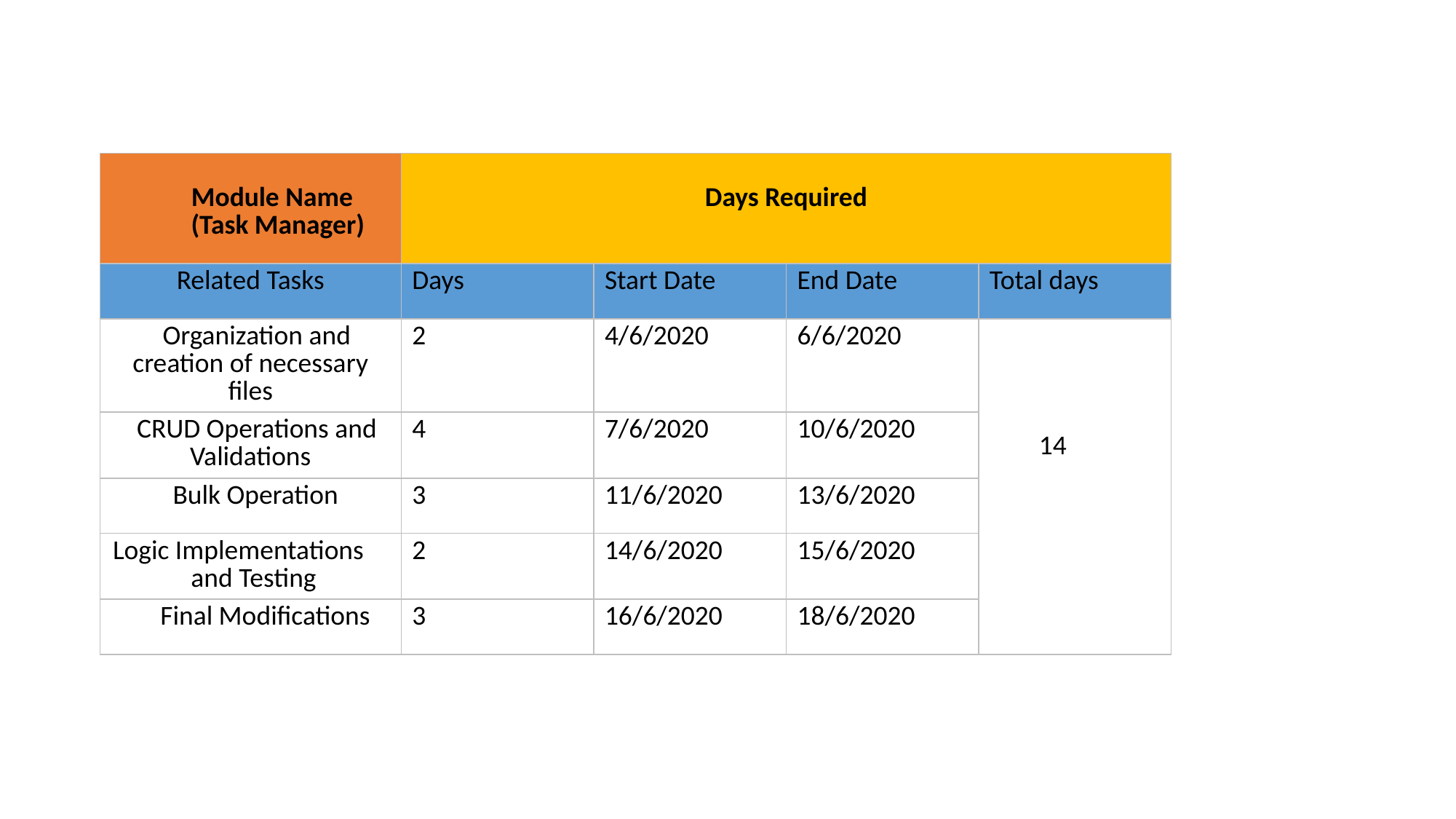

| Module Name (Task Manager) | Days Required |  |  |  |
| --- | --- | --- | --- | --- |
| Related Tasks | Days | Start Date | End Date | Total days |
| Organization and creation of necessary files | 2 | 4/6/2020 | 6/6/2020 | 14 |
| CRUD Operations and Validations | 4 | 7/6/2020 | 10/6/2020 |  |
| Bulk Operation | 3 | 11/6/2020 | 13/6/2020 |  |
| Logic Implementations and Testing | 2 | 14/6/2020 | 15/6/2020 |  |
| Final Modifications | 3 | 16/6/2020 | 18/6/2020 |  |